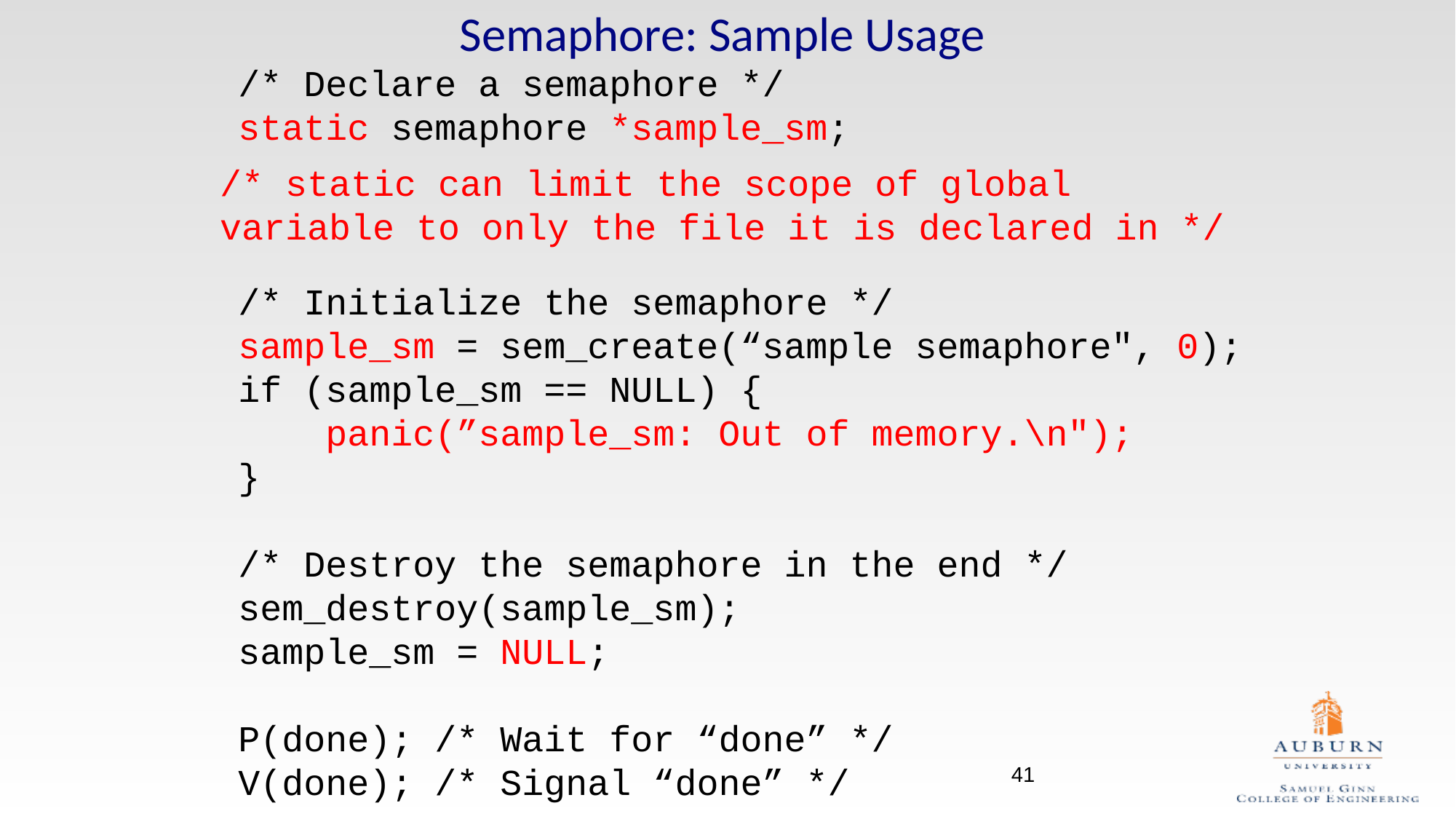

# Semaphore: Sample Usage
/* Declare a semaphore */
static semaphore *sample_sm;

/* Initialize the semaphore */
sample_sm = sem_create(“sample semaphore", 0);
if (sample_sm == NULL) {
    panic(”sample_sm: Out of memory.\n");
}

/* Destroy the semaphore in the end */
sem_destroy(sample_sm);
sample_sm = NULL;

P(done); /* Wait for “done” */
V(done); /* Signal “done” */
/* static can limit the scope of global variable to only the file it is declared in */
41